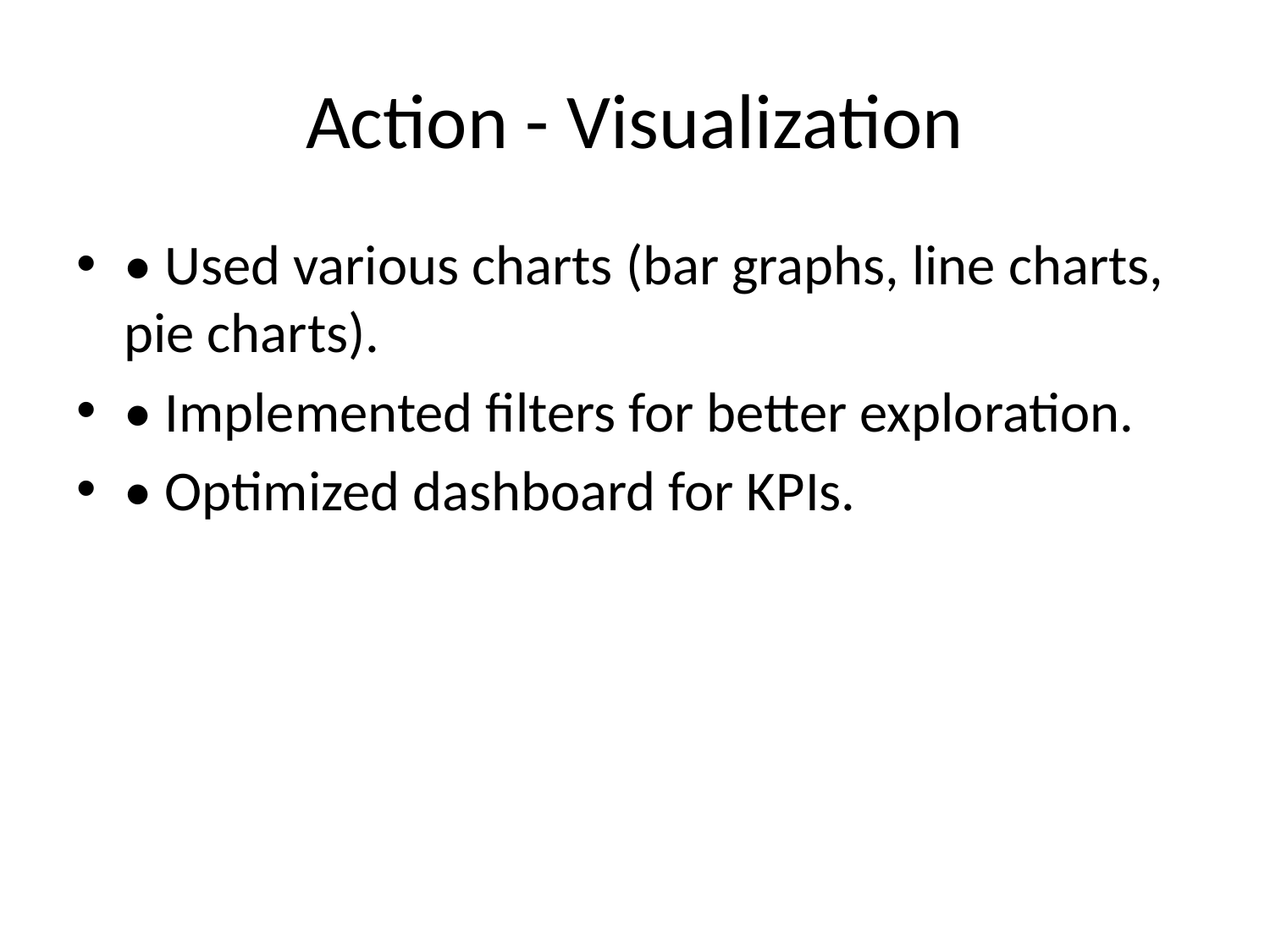

# Action - Visualization
• Used various charts (bar graphs, line charts, pie charts).
• Implemented filters for better exploration.
• Optimized dashboard for KPIs.